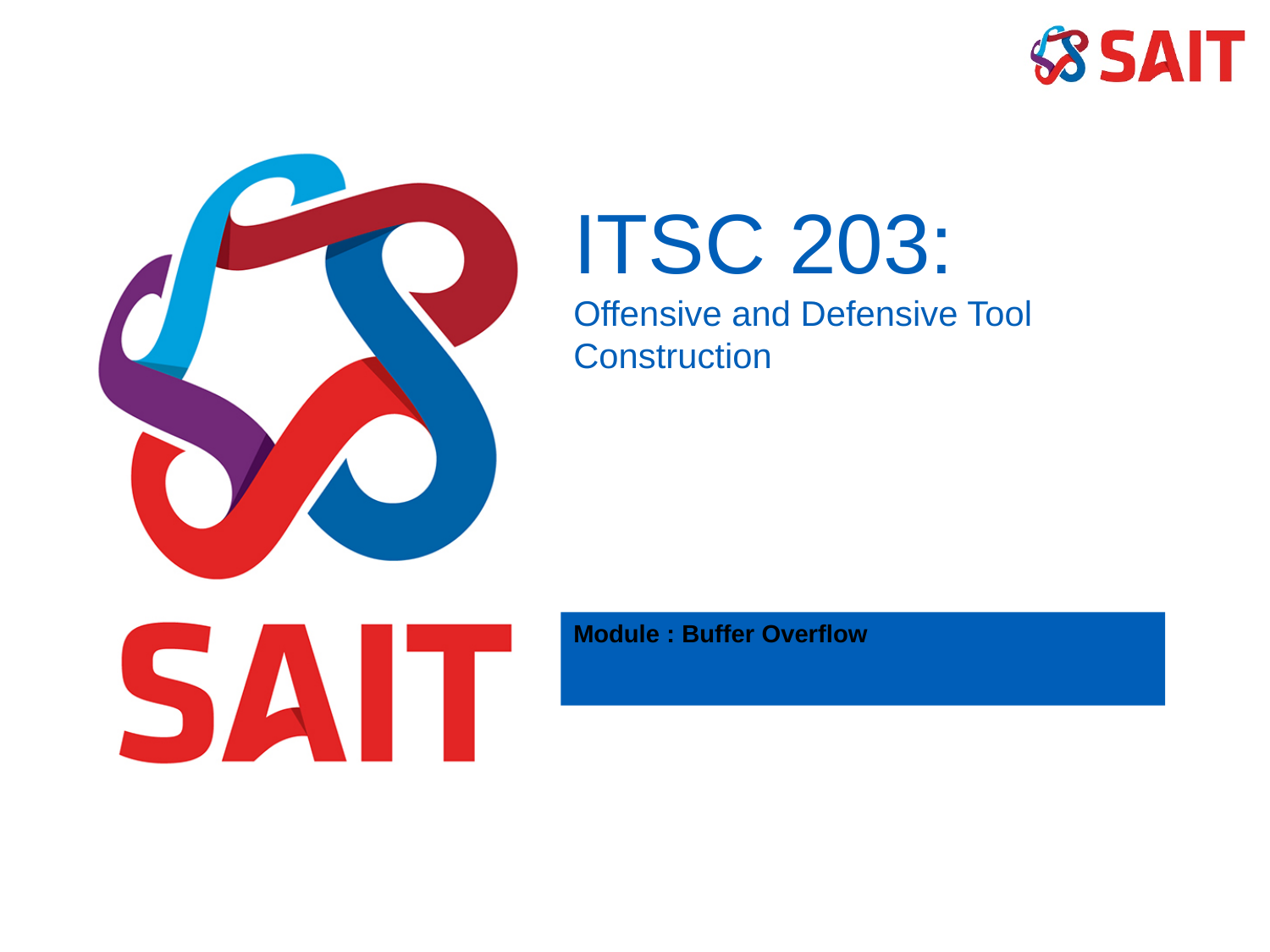

ITSC 203:
Offensive and Defensive Tool Construction
Module : Buffer Overflow Taxonomy